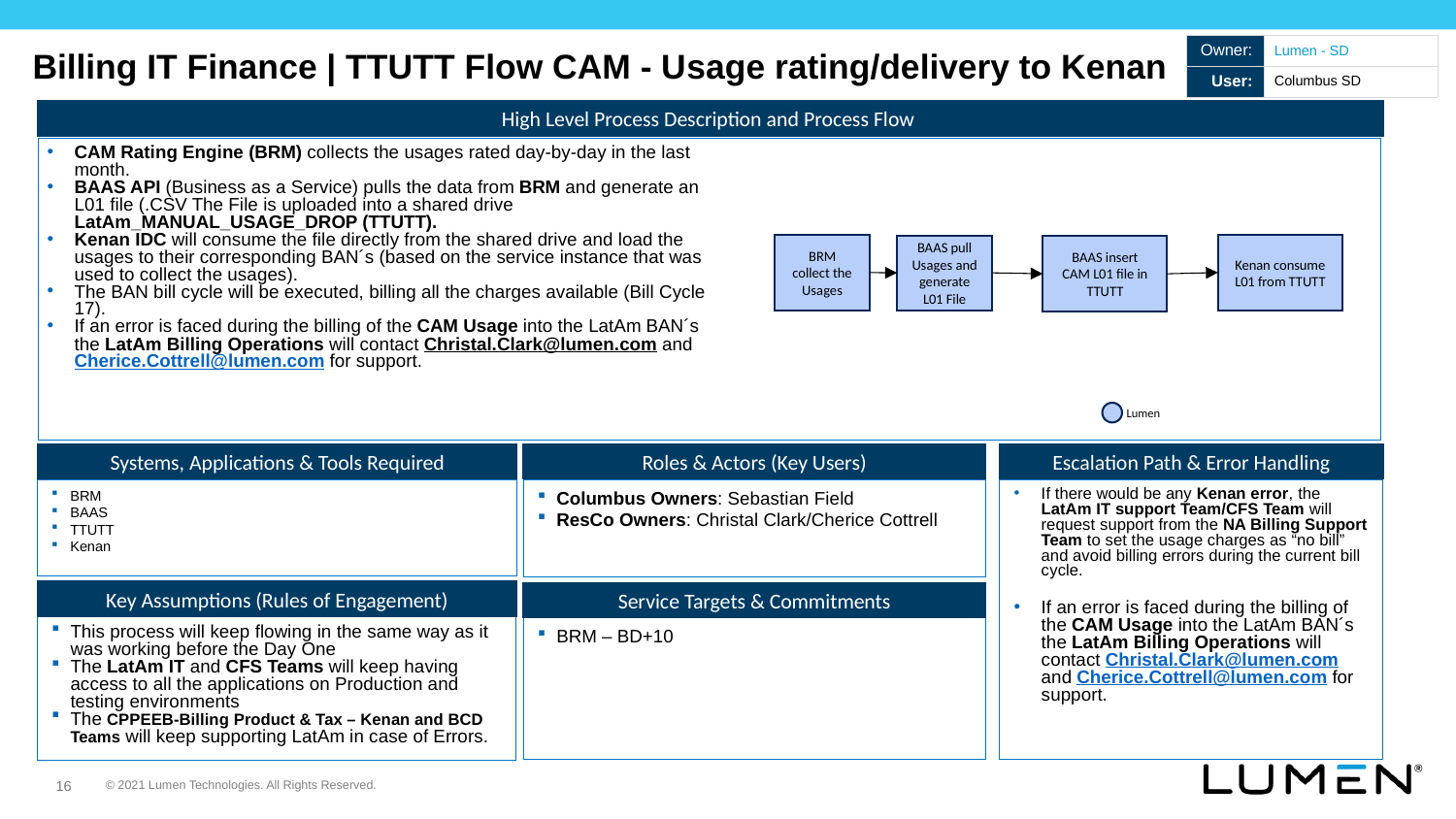

| Owner: | Lumen - SD |
| --- | --- |
| User: | Columbus SD |
Billing IT Finance | TTUTT Flow CAM - Usage rating/delivery to Kenan

High Level Process Description and Process Flow
CAM Rating Engine (BRM) collects the usages rated day-by-day in the last month.
BAAS API (Business as a Service) pulls the data from BRM and generate an L01 file (.CSV The File is uploaded into a shared drive LatAm_MANUAL_USAGE_DROP (TTUTT).
Kenan IDC will consume the file directly from the shared drive and load the usages to their corresponding BAN´s (based on the service instance that was used to collect the usages).
The BAN bill cycle will be executed, billing all the charges available (Bill Cycle 17).
If an error is faced during the billing of the CAM Usage into the LatAm BAN´s the LatAm Billing Operations will contact Christal.Clark@lumen.com and Cherice.Cottrell@lumen.com for support.

BRM collect the Usages
Kenan consume L01 from TTUTT
BAAS pull Usages and generate L01 File
BAAS insert CAM L01 file in TTUTT

Lumen
Roles & Actors (Key Users)
Systems, Applications & Tools Required
Escalation Path & Error Handling
BRM
BAAS
TTUTT
Kenan

If there would be any Kenan error, the LatAm IT support Team/CFS Team will request support from the NA Billing Support Team to set the usage charges as “no bill” and avoid billing errors during the current bill cycle.
If an error is faced during the billing of the CAM Usage into the LatAm BAN´s the LatAm Billing Operations will contact Christal.Clark@lumen.com and Cherice.Cottrell@lumen.com for support.

Columbus Owners: Sebastian Field
ResCo Owners: Christal Clark/Cherice Cottrell
Key Assumptions (Rules of Engagement)
Service Targets & Commitments
This process will keep flowing in the same way as it was working before the Day One
The LatAm IT and CFS Teams will keep having access to all the applications on Production and testing environments
The CPPEEB-Billing Product & Tax – Kenan and BCD Teams will keep supporting LatAm in case of Errors.
BRM – BD+10

16